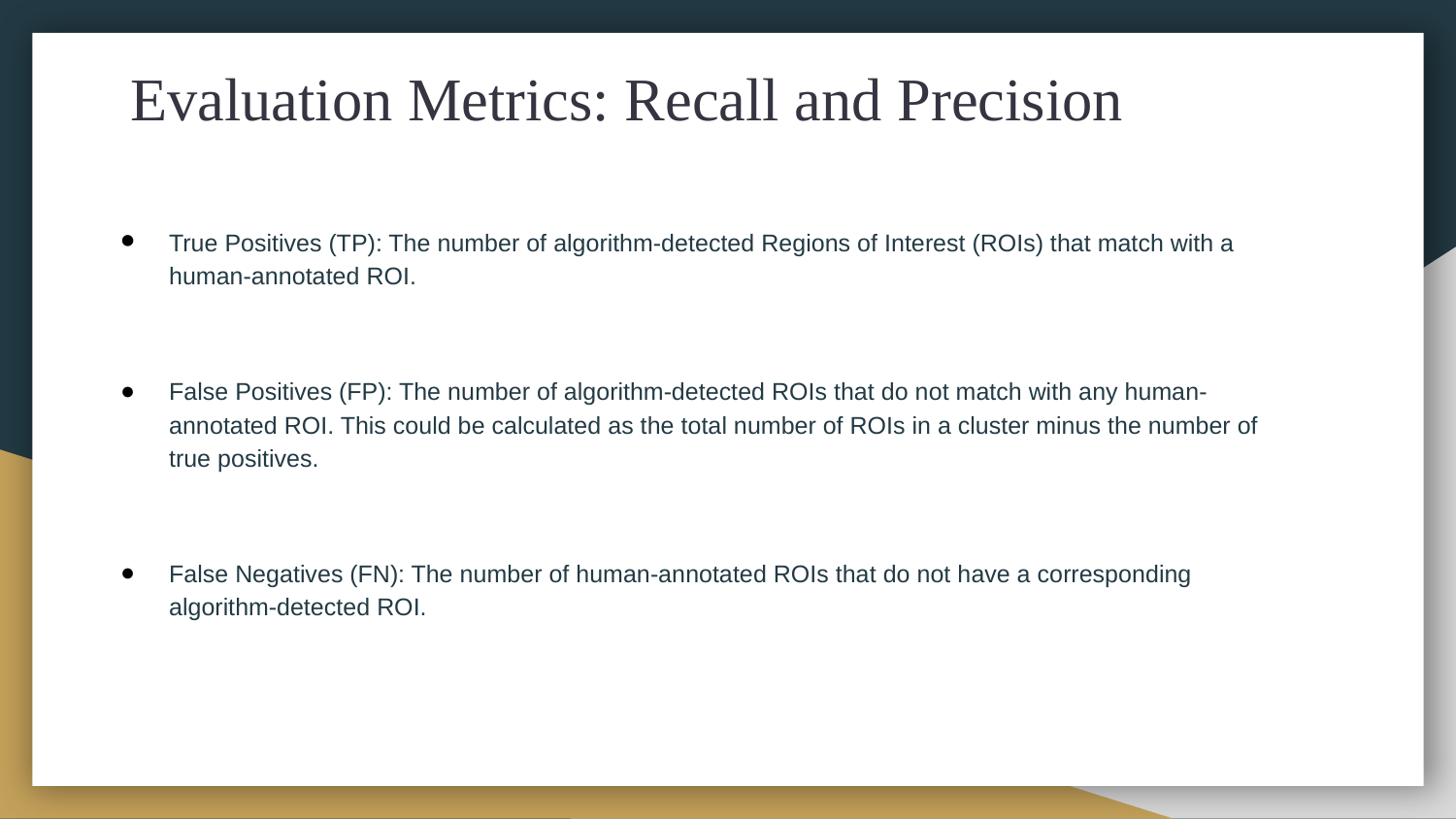

# Evaluation Metrics: Recall and Precision

True Positives (TP): The number of algorithm-detected Regions of Interest (ROIs) that match with a human-annotated ROI.

False Positives (FP): The number of algorithm-detected ROIs that do not match with any human-annotated ROI. This could be calculated as the total number of ROIs in a cluster minus the number of true positives.

False Negatives (FN): The number of human-annotated ROIs that do not have a corresponding algorithm-detected ROI.